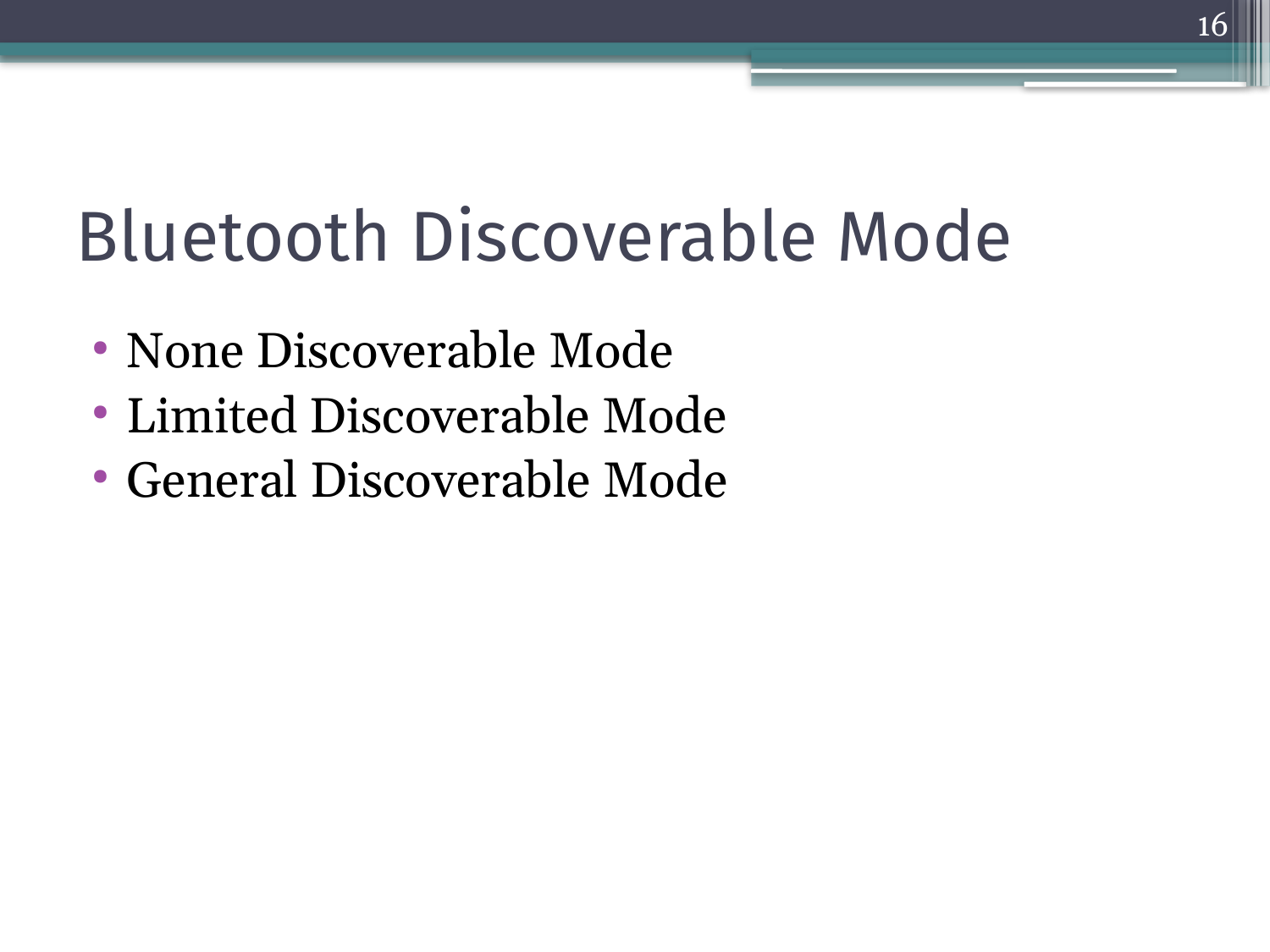

16
# Bluetooth Discoverable Mode
None Discoverable Mode
Limited Discoverable Mode
General Discoverable Mode